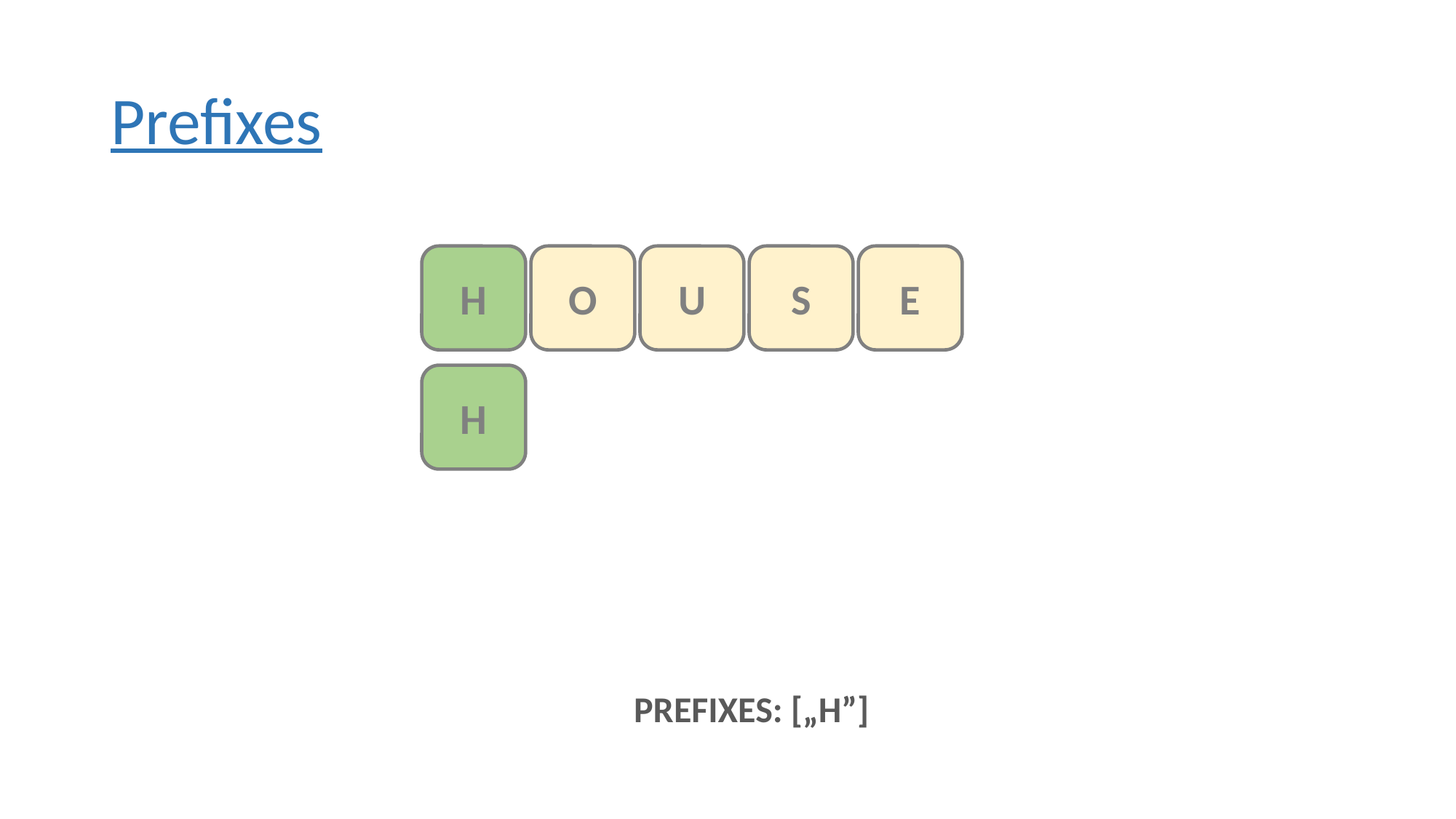

# Prefixes
E
H
O
U
S
H
PREFIXES: [„H”]